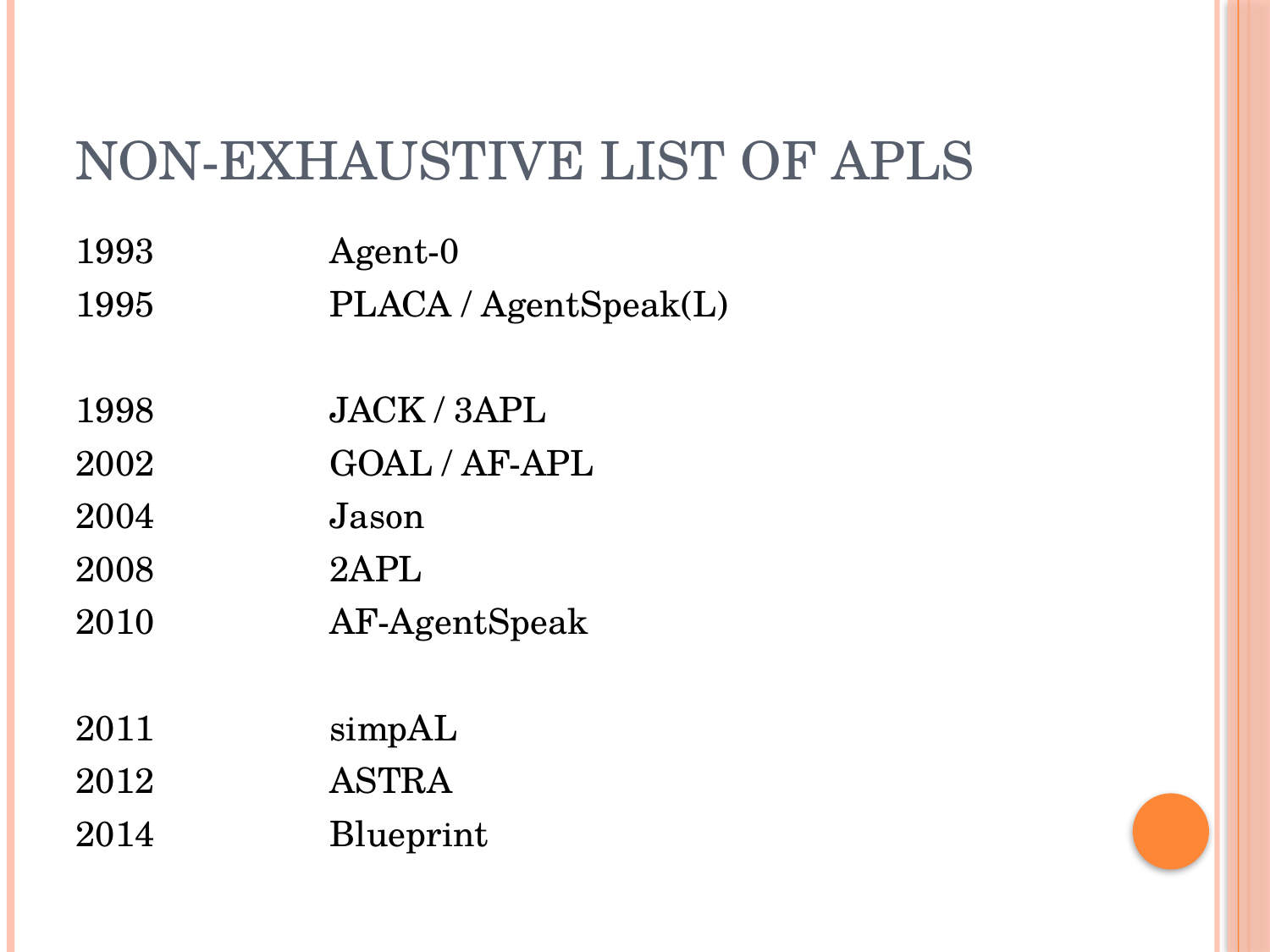

# Non-Exhaustive List of APLs
1993		Agent-0
1995		PLACA / AgentSpeak(L)

1998		JACK / 3APL
2002		GOAL / AF-APL
2004		Jason
2008		2APL
2010		AF-AgentSpeak

2011		simpAL
2012		ASTRA
2014		Blueprint